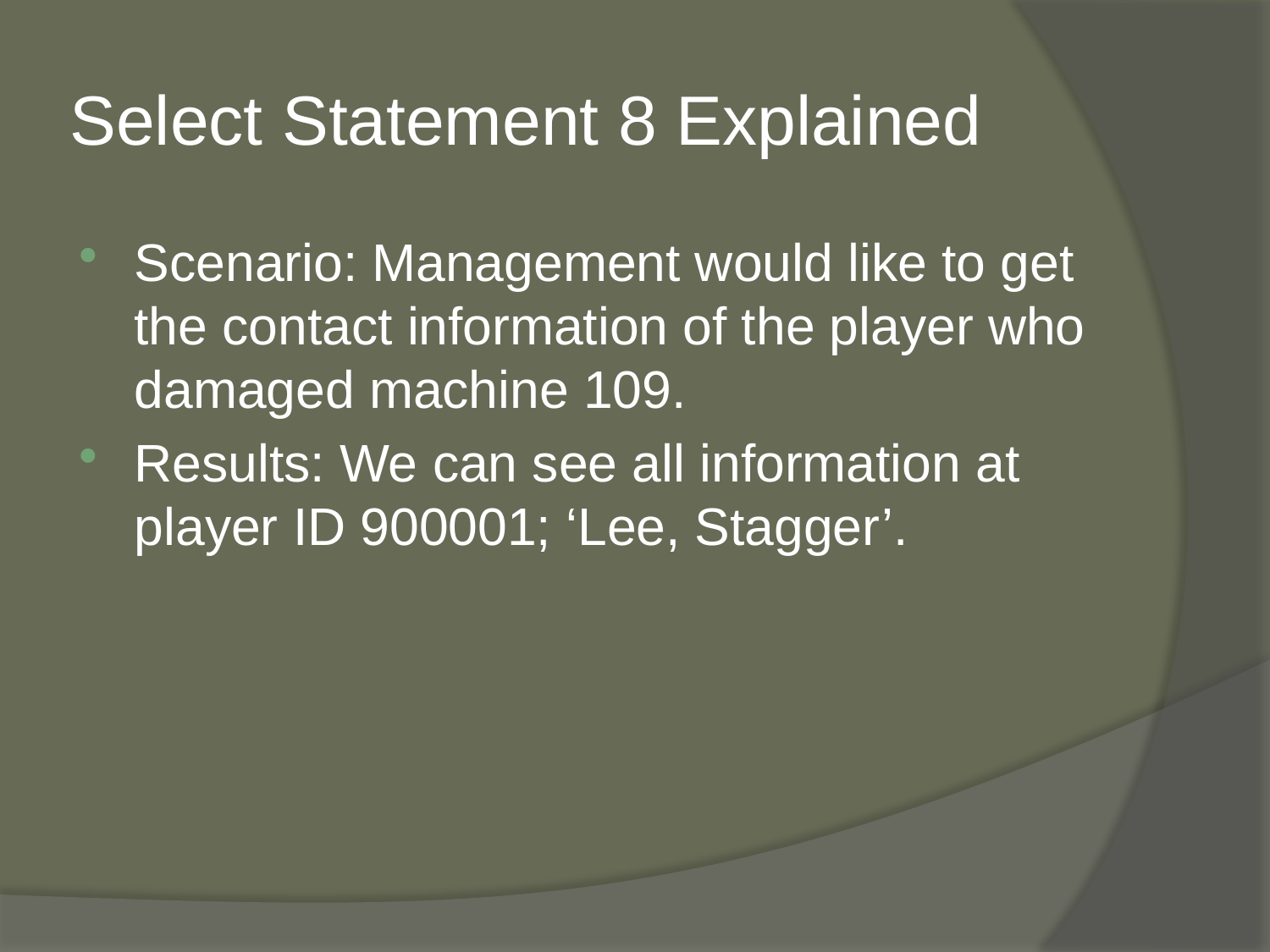

# Select Statement 8 Explained
Scenario: Management would like to get the contact information of the player who damaged machine 109.
Results: We can see all information at player ID 900001; ‘Lee, Stagger’.